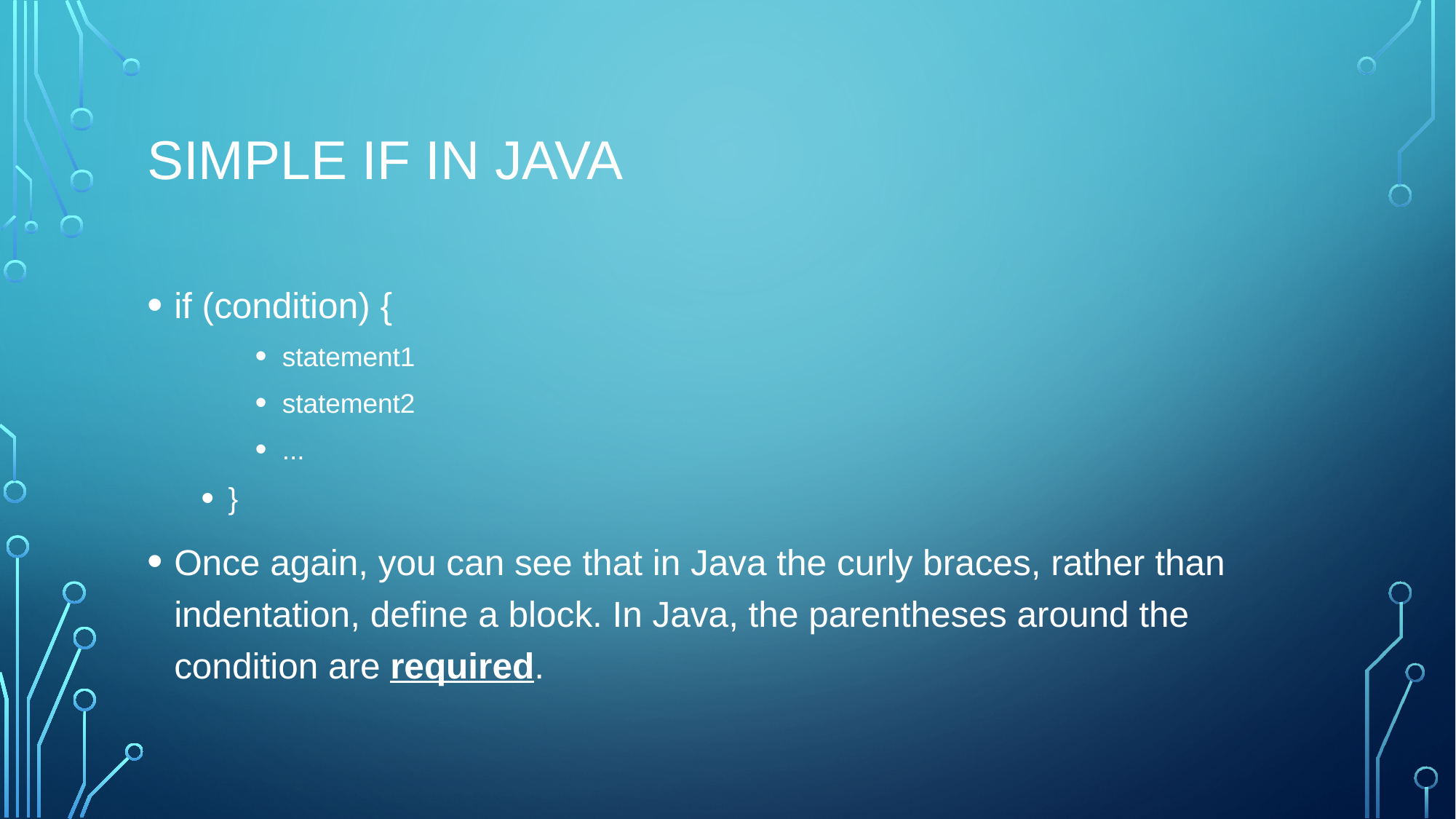

# Simple if in java
if (condition) {
statement1
statement2
...
}
Once again, you can see that in Java the curly braces, rather than indentation, define a block. In Java, the parentheses around the condition are required.